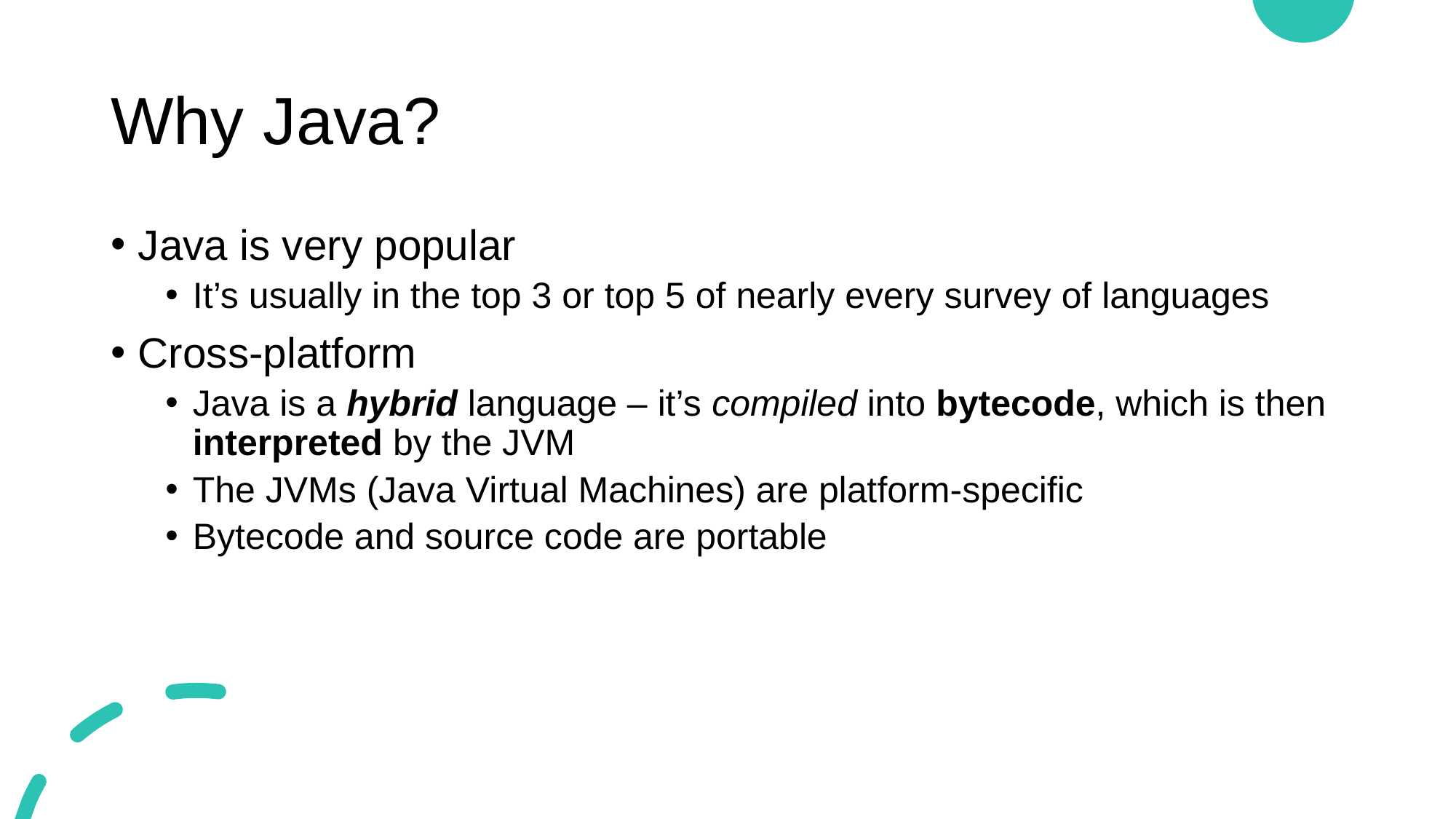

# Why Java?
Java is very popular
It’s usually in the top 3 or top 5 of nearly every survey of languages
Cross-platform
Java is a hybrid language – it’s compiled into bytecode, which is then interpreted by the JVM
The JVMs (Java Virtual Machines) are platform-specific
Bytecode and source code are portable